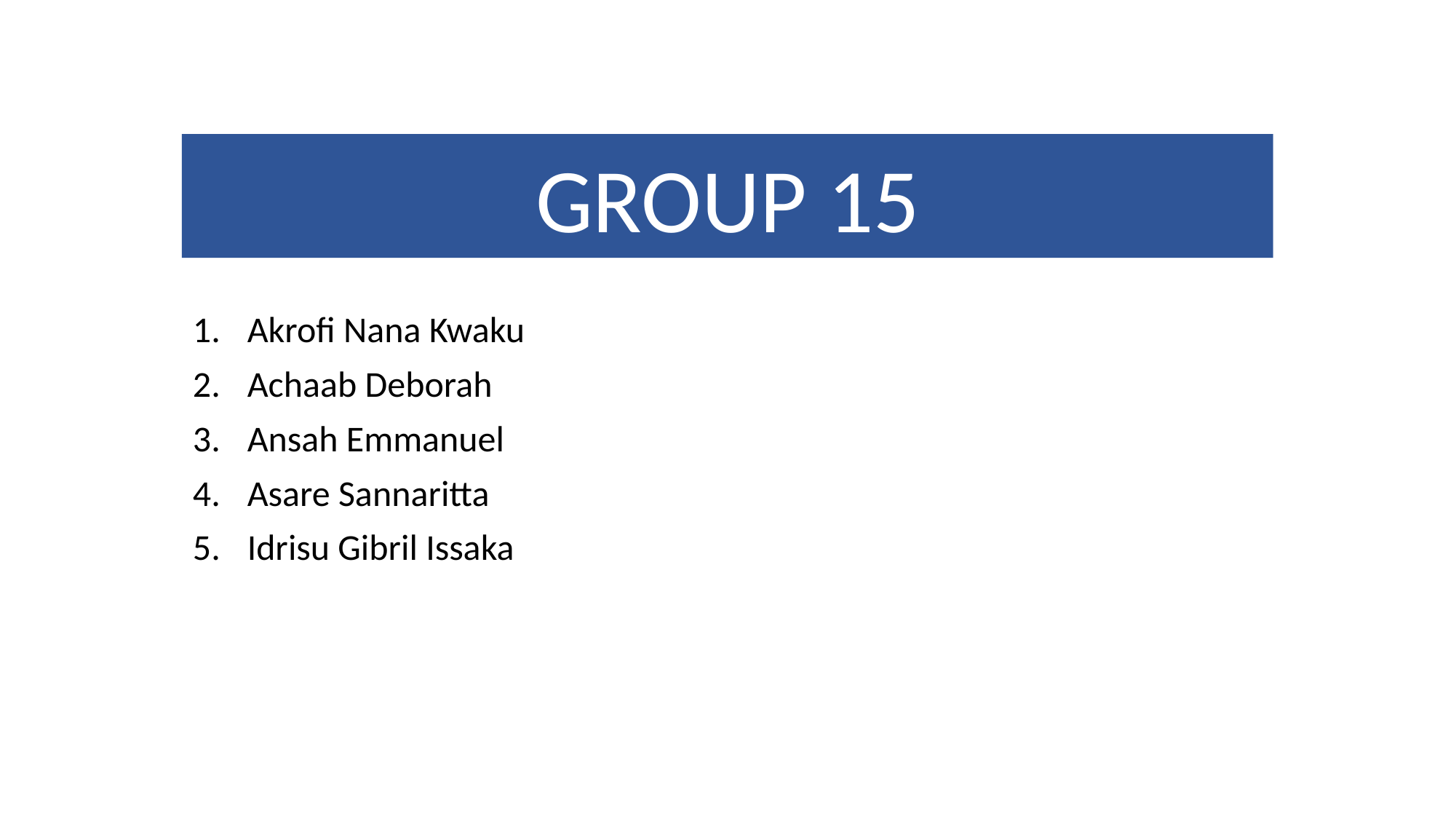

GROUP 15
Akrofi Nana Kwaku
Achaab Deborah
Ansah Emmanuel
Asare Sannaritta
Idrisu Gibril Issaka